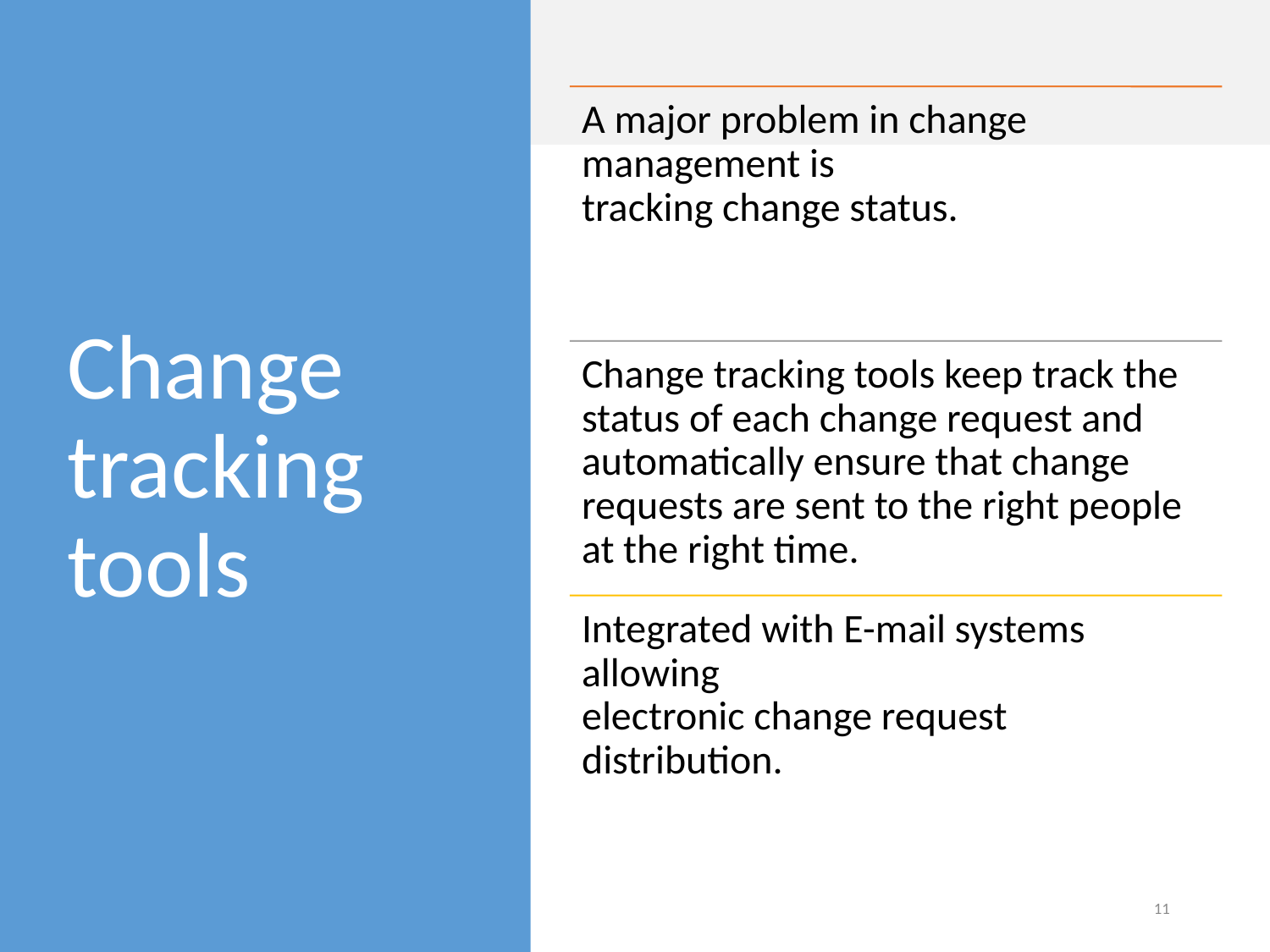

# Change tracking tools
A major problem in change management is
tracking change status.
Change tracking tools keep track the status of each change request and automatically ensure that change requests are sent to the right people at the right time.
Integrated with E-mail systems allowing
electronic change request distribution.
11